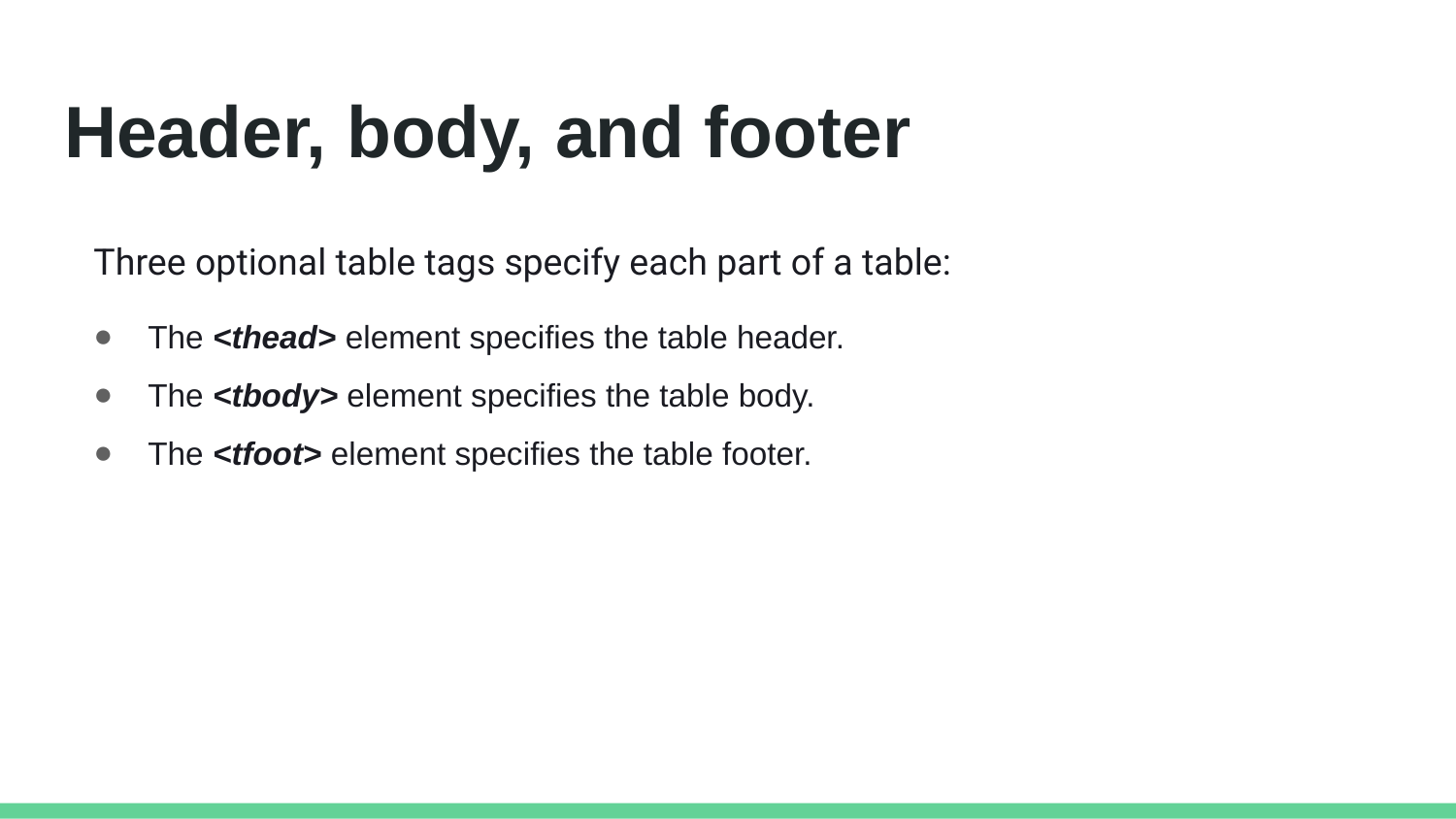

# Header, body, and footer
Three optional table tags specify each part of a table:
The <thead> element specifies the table header.
The <tbody> element specifies the table body.
The <tfoot> element specifies the table footer.